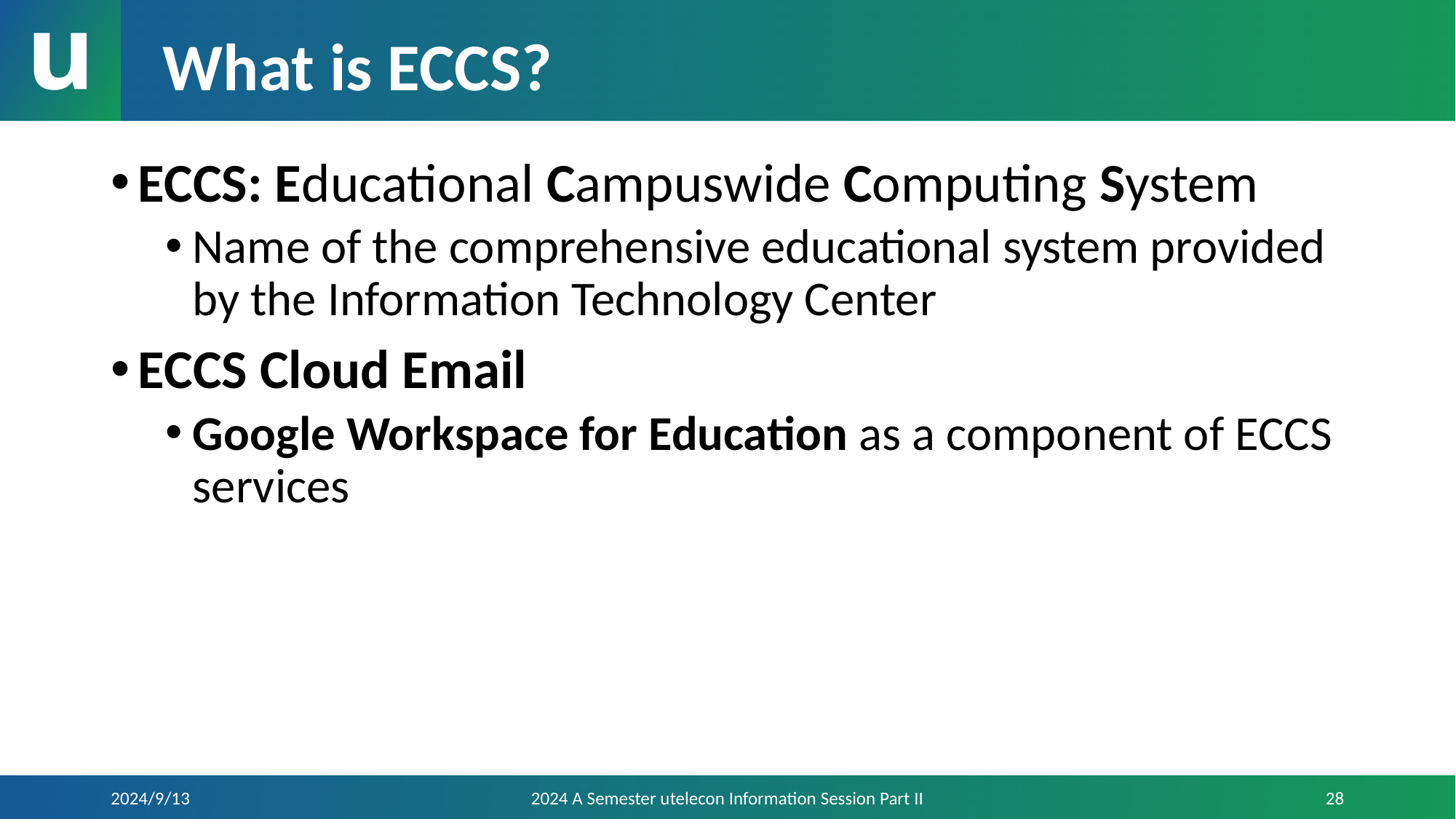

# What is ECCS?
ECCS: Educational Campuswide Computing System
Name of the comprehensive educational system provided by the Information Technology Center
ECCS Cloud Email
Google Workspace for Education as a component of ECCS services
2024/9/13
2024 A Semester utelecon Information Session Part II
28